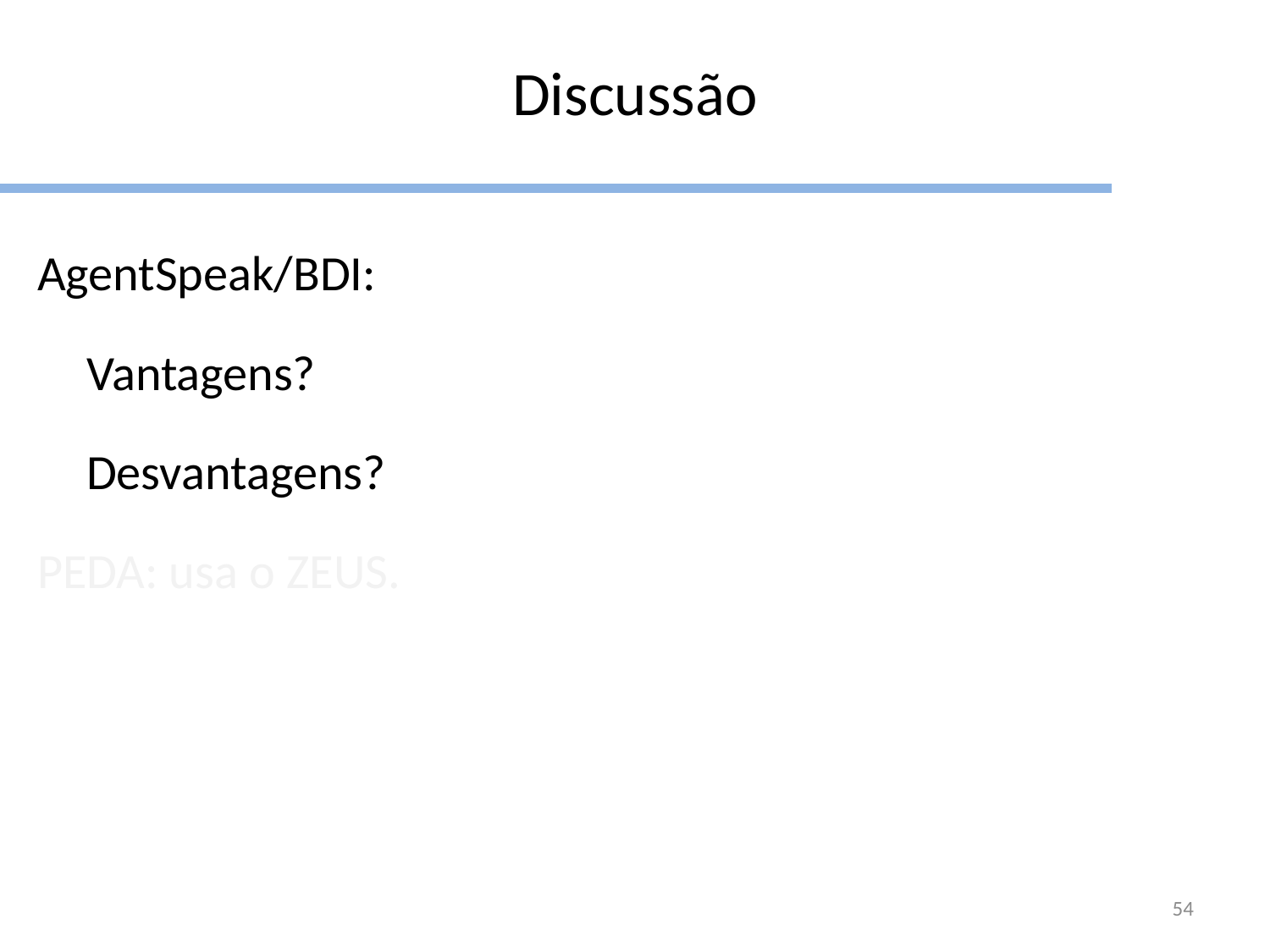

Discussão
AgentSpeak/BDI:
	Vantagens?
	Desvantagens?
PEDA: usa o ZEUS.
54